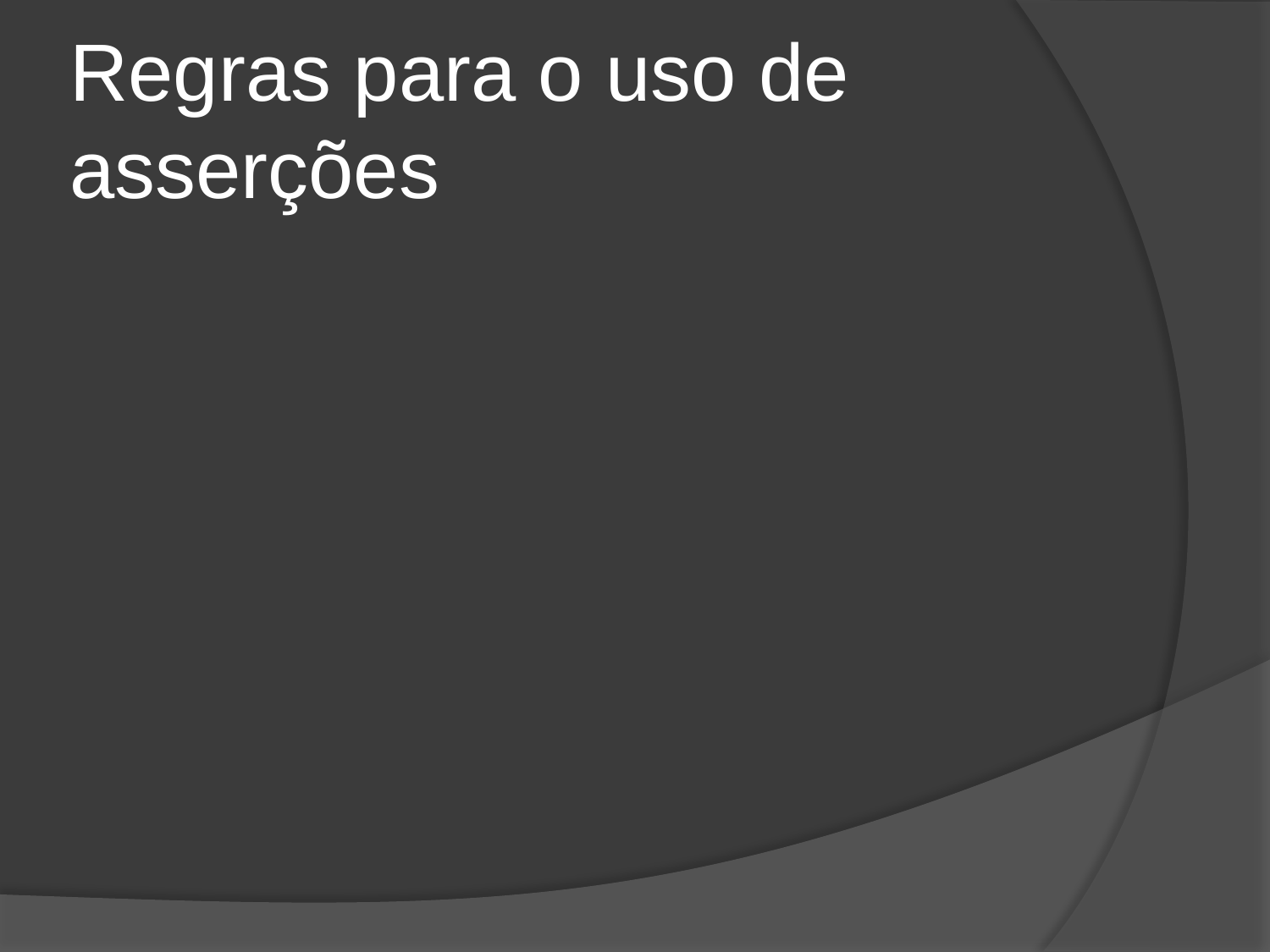

# Regras para o uso de asserções